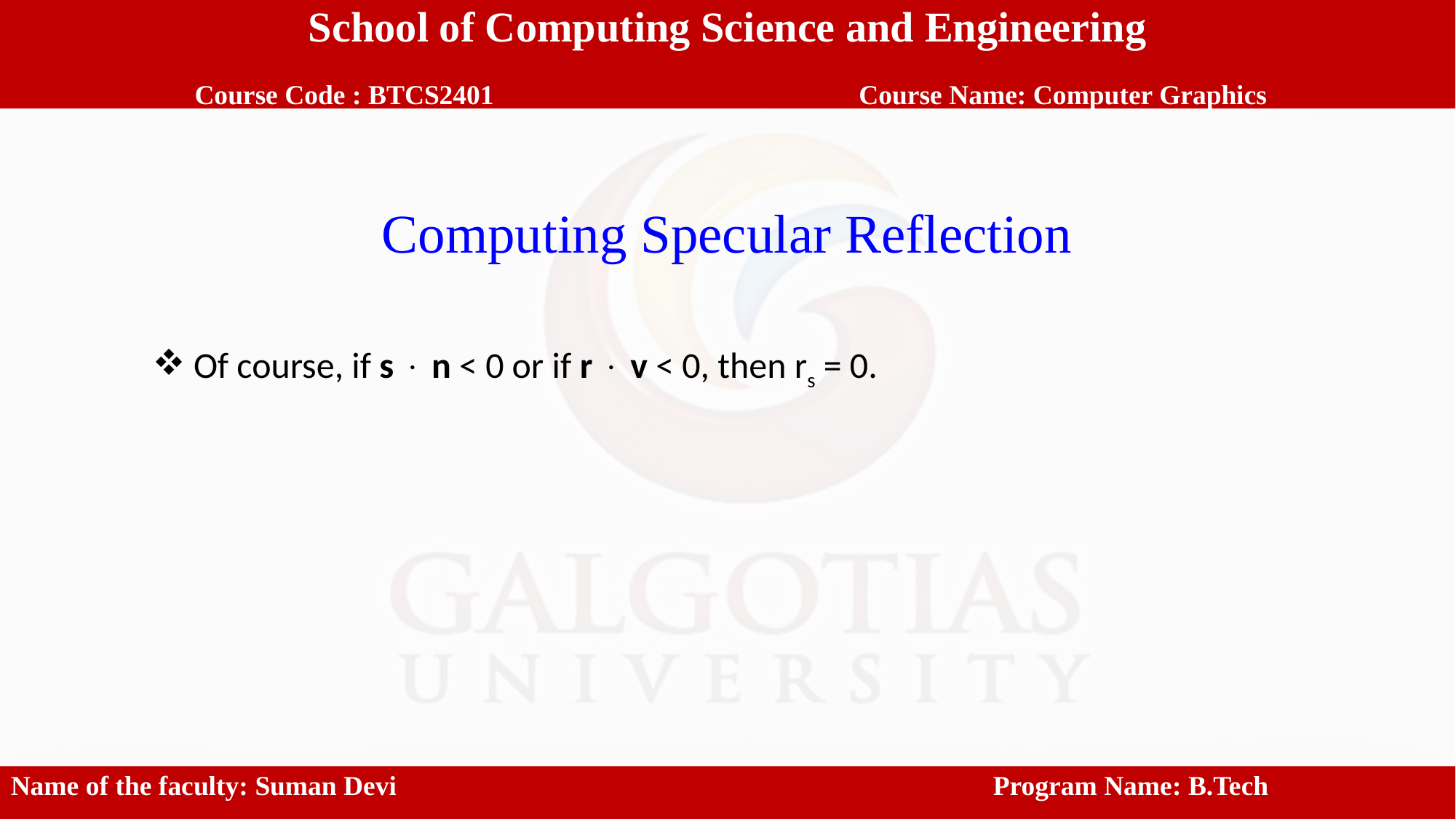

School of Computing Science and Engineering
 Course Code : BTCS2401		                                  Course Name: Computer Graphics

Computing Specular Reflection
Of course, if s ⋅ n < 0 or if r ⋅ v < 0, then rs = 0.
Name of the faculty: Suman Devi 						Program Name: B.Tech